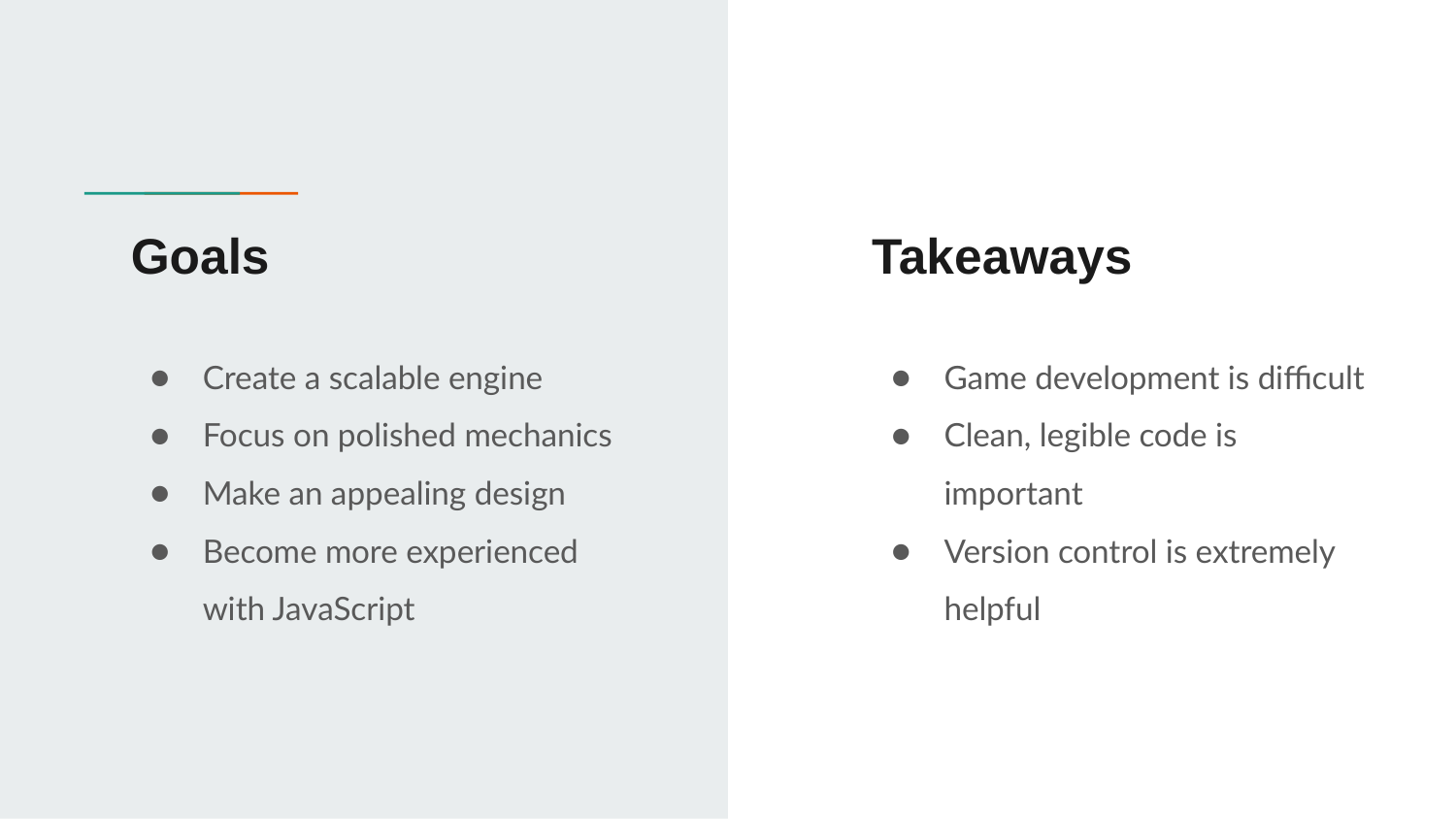

# Goals
Takeaways
Create a scalable engine
Focus on polished mechanics
Make an appealing design
Become more experienced with JavaScript
Game development is difficult
Clean, legible code is important
Version control is extremely helpful